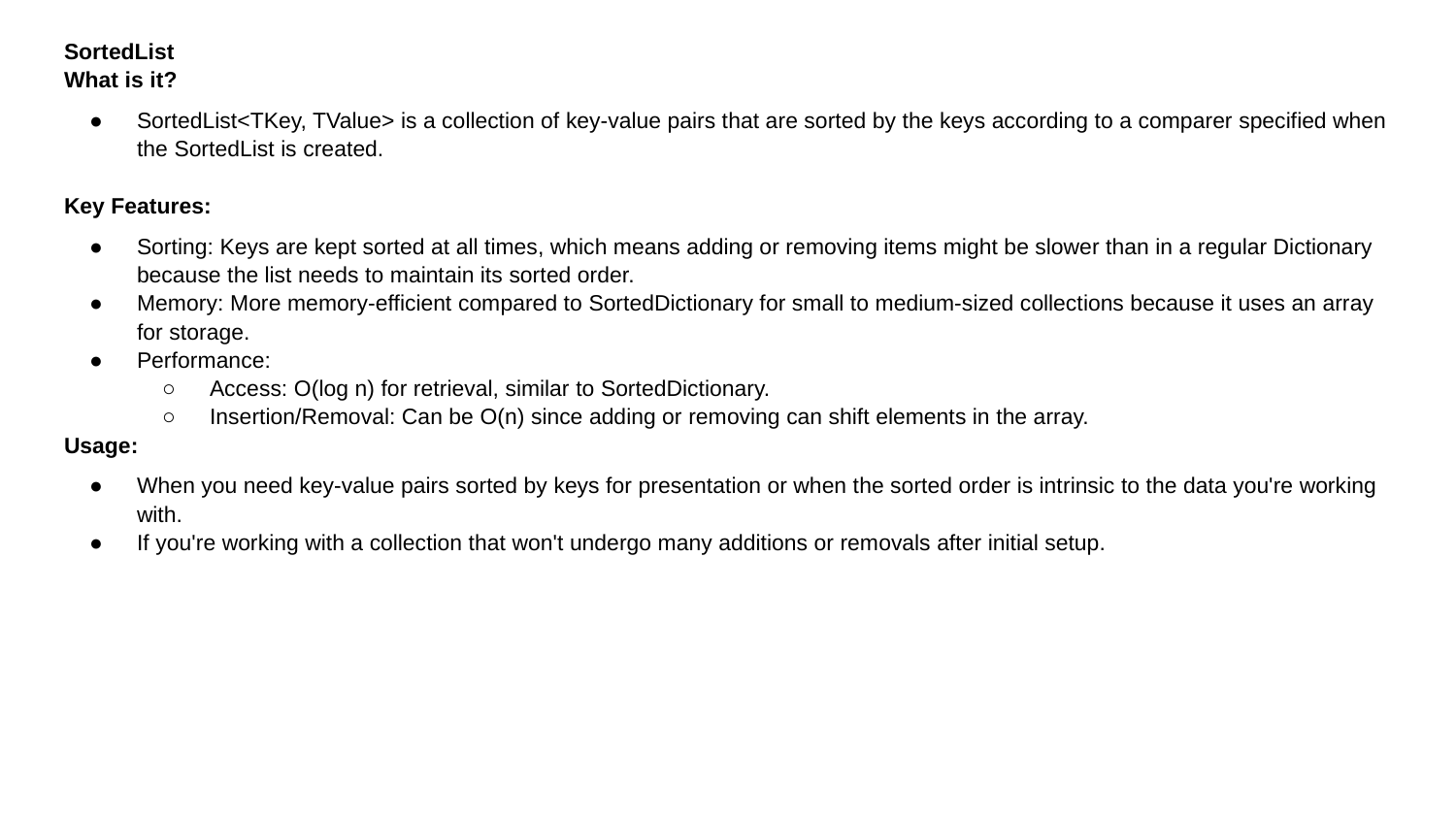

SortedList
What is it?
SortedList<TKey, TValue> is a collection of key-value pairs that are sorted by the keys according to a comparer specified when the SortedList is created.

Key Features:
Sorting: Keys are kept sorted at all times, which means adding or removing items might be slower than in a regular Dictionary because the list needs to maintain its sorted order.
Memory: More memory-efficient compared to SortedDictionary for small to medium-sized collections because it uses an array for storage.
Performance:
Access: O(log n) for retrieval, similar to SortedDictionary.
Insertion/Removal: Can be O(n) since adding or removing can shift elements in the array.
Usage:
When you need key-value pairs sorted by keys for presentation or when the sorted order is intrinsic to the data you're working with.
If you're working with a collection that won't undergo many additions or removals after initial setup.